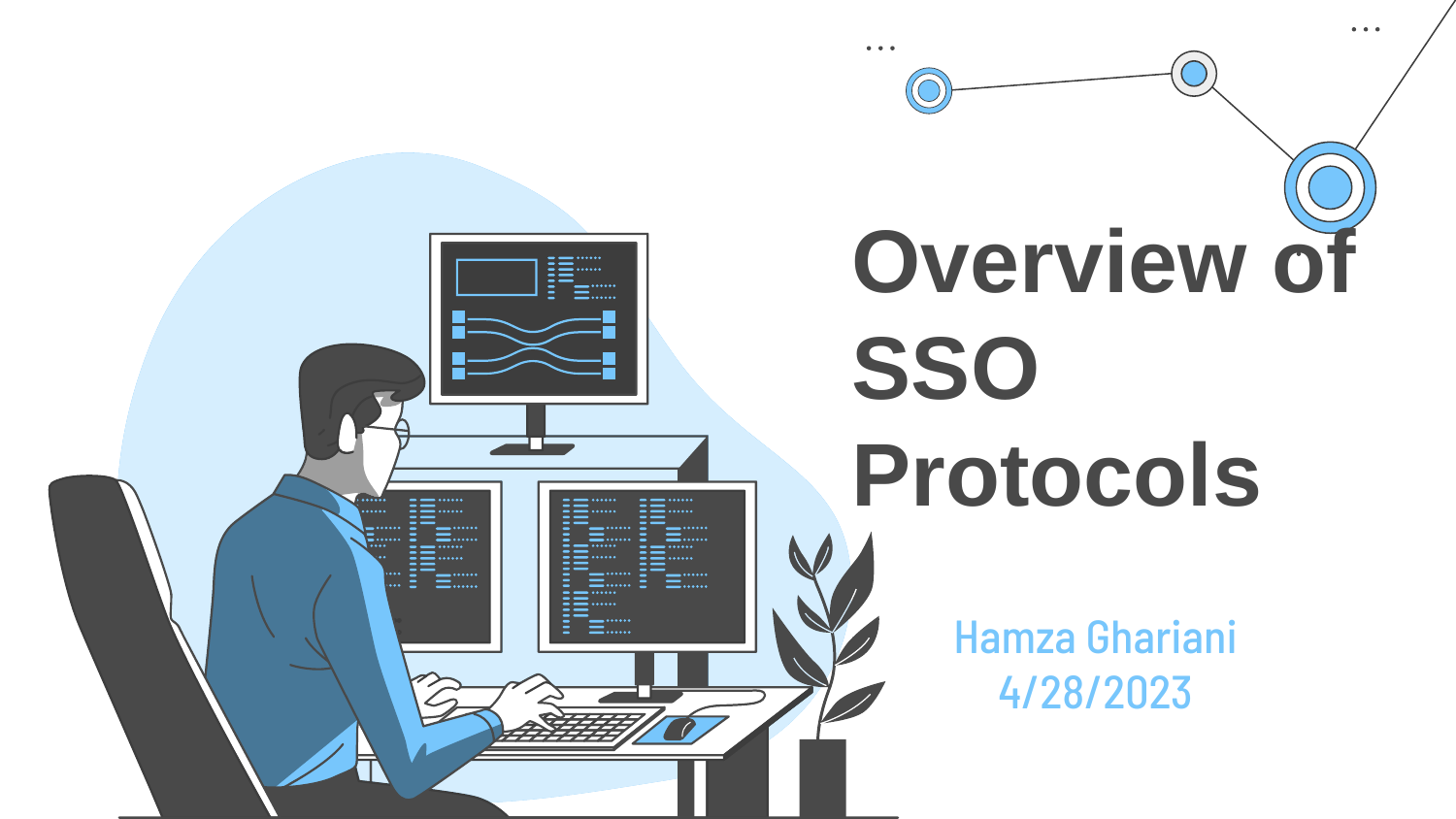

# Overview of SSO Protocols
Hamza Ghariani
4/28/2023